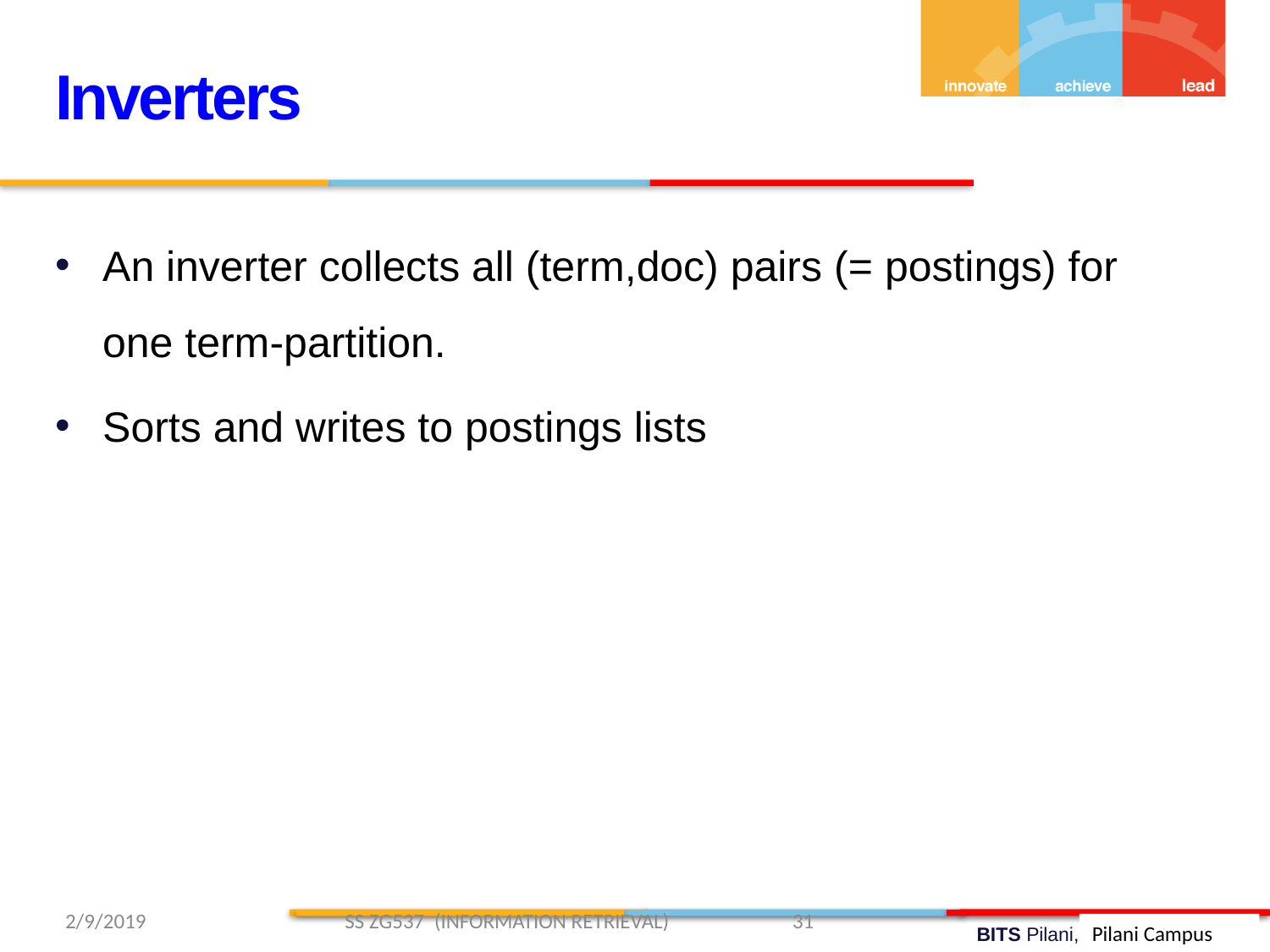

Inverters
An inverter collects all (term,doc) pairs (= postings) for one term-partition.
Sorts and writes to postings lists

2/9/2019                                         SS ZG537  (INFORMATION RETRIEVAL)                         31
Pilani Campus